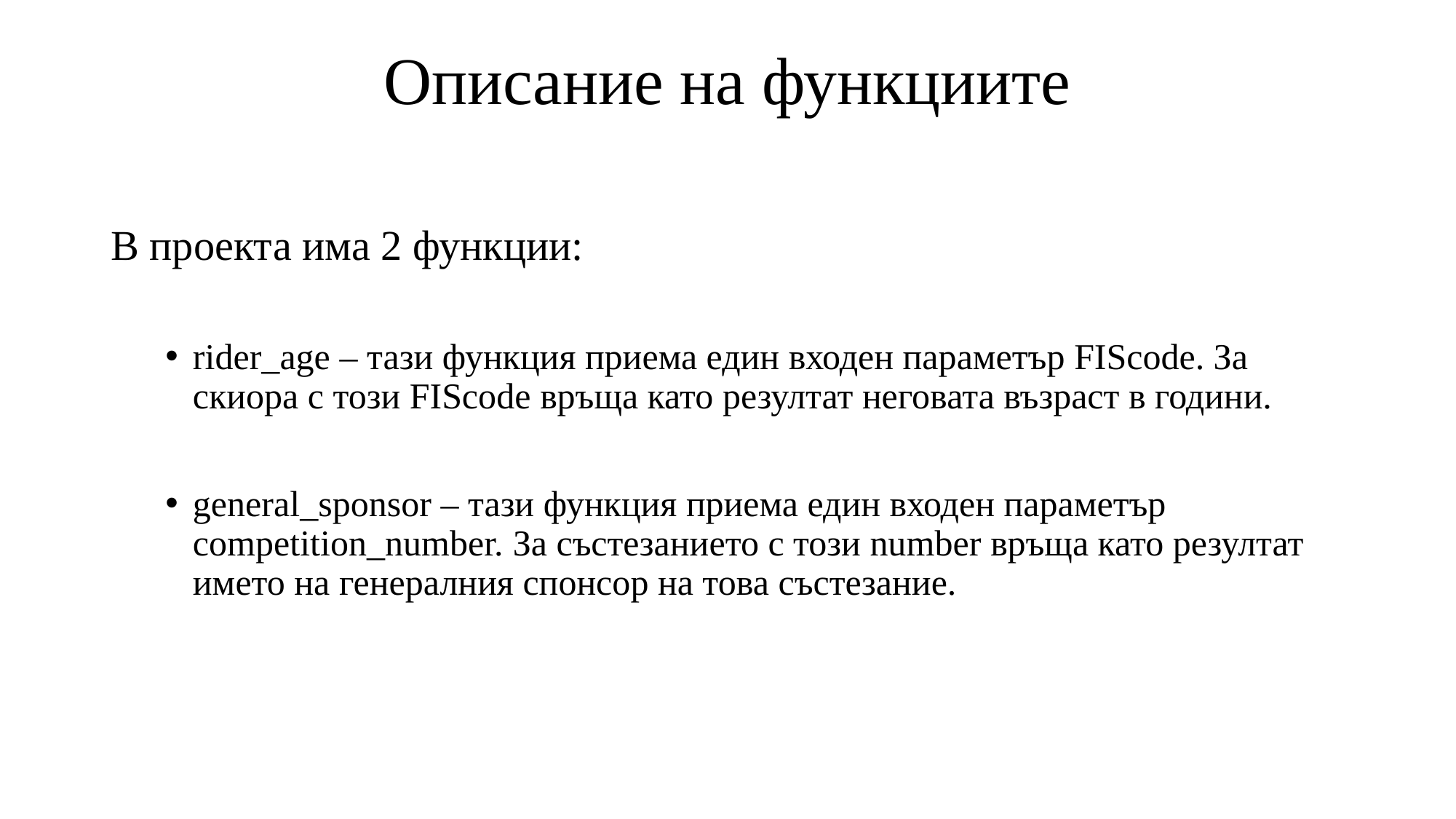

# Описание на функциите
В проекта има 2 функции:

rider_age – тази функция приема един входен параметър FIScode. За скиора с този FIScode връща като резултат неговата възраст в години.

general_sponsor – тази функция приема един входен параметър competition_number. За състезанието с този number връща като резултат името на генералния спонсор на това състезание.